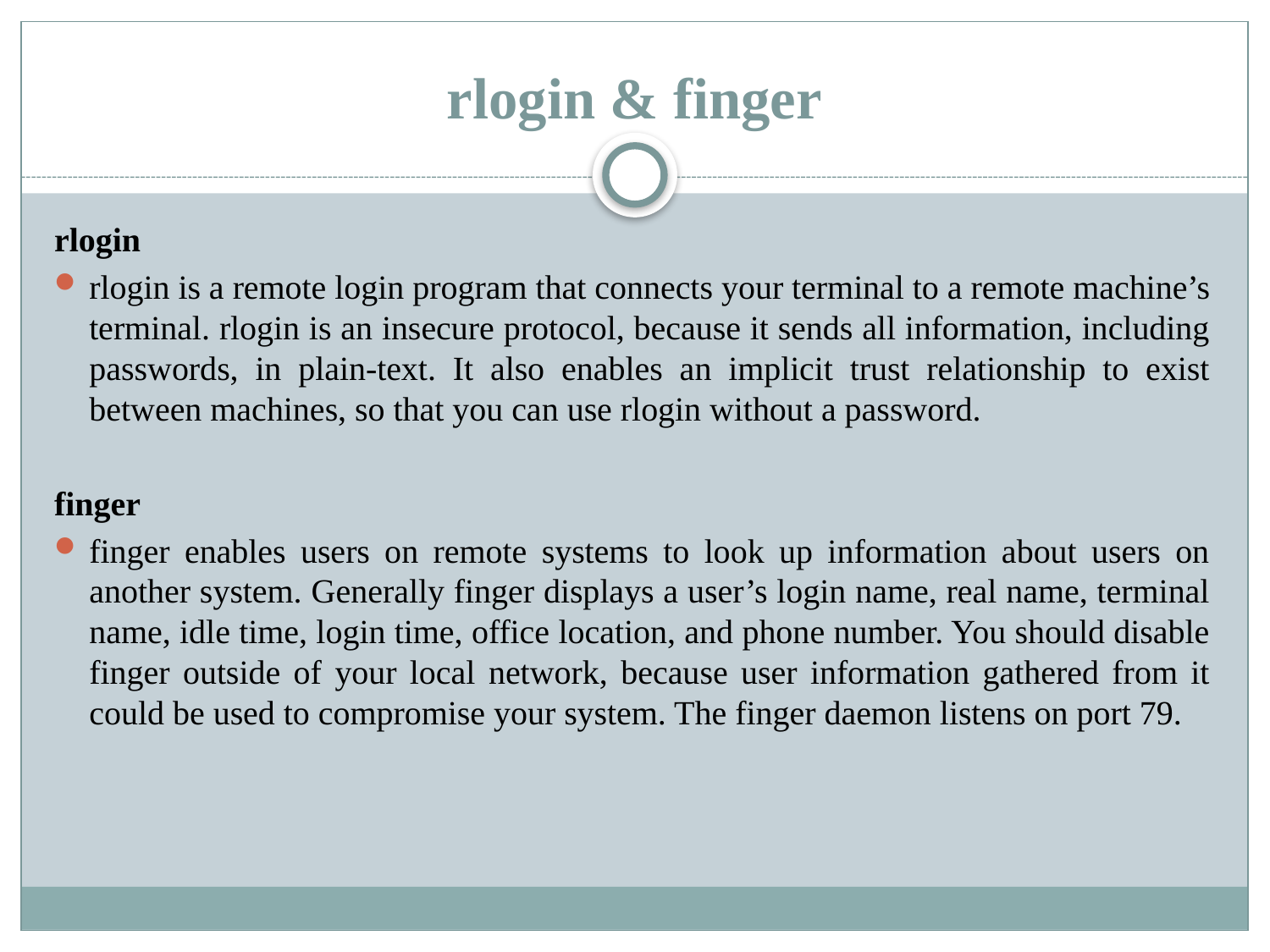

# rlogin & finger
rlogin
rlogin is a remote login program that connects your terminal to a remote machine’s terminal. rlogin is an insecure protocol, because it sends all information, including passwords, in plain-text. It also enables an implicit trust relationship to exist between machines, so that you can use rlogin without a password.

finger
finger enables users on remote systems to look up information about users on another system. Generally finger displays a user’s login name, real name, terminal name, idle time, login time, office location, and phone number. You should disable finger outside of your local network, because user information gathered from it could be used to compromise your system. The finger daemon listens on port 79.